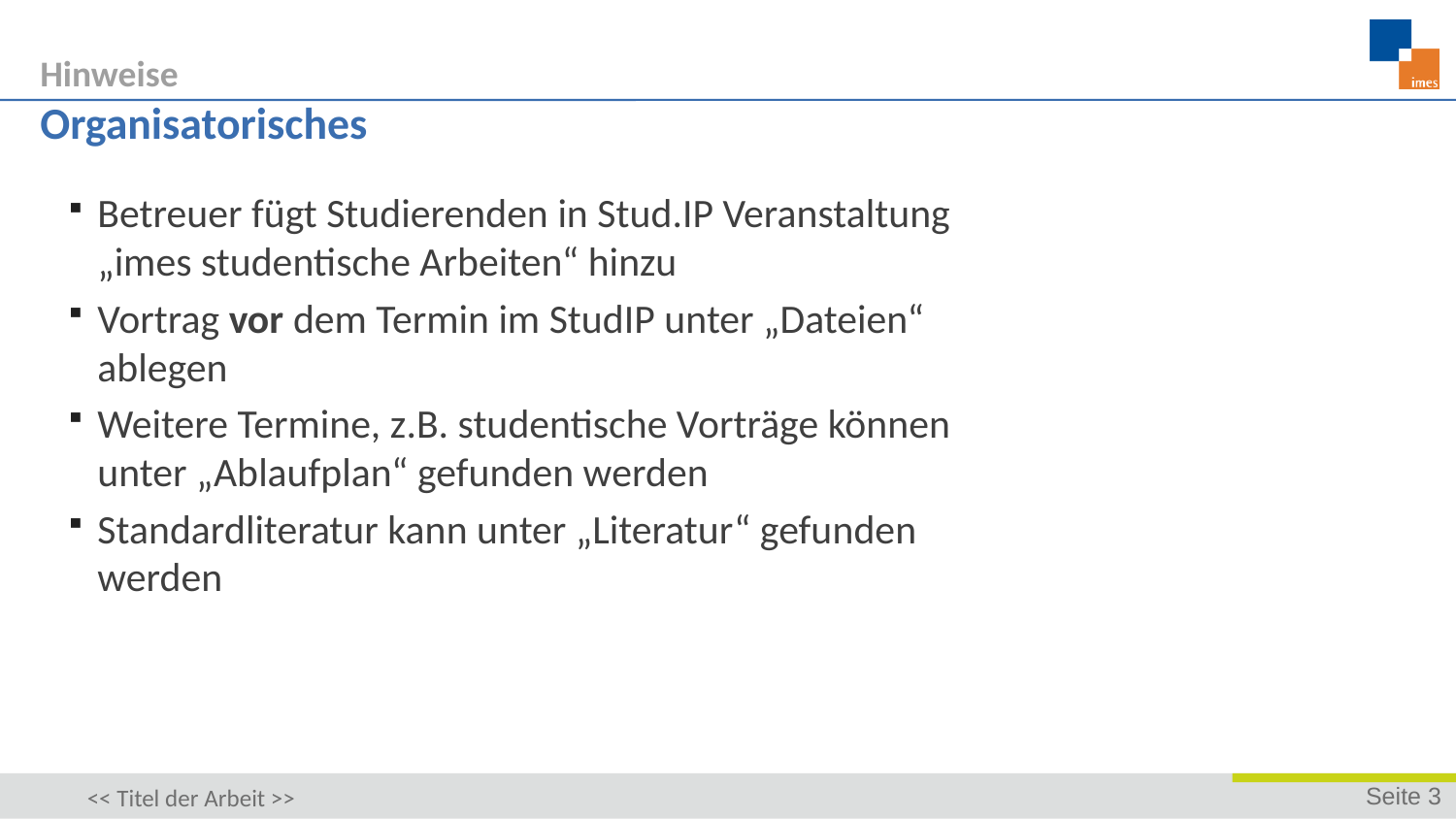

Hinweise
# Organisatorisches
Betreuer fügt Studierenden in Stud.IP Veranstaltung „imes studentische Arbeiten“ hinzu
Vortrag vor dem Termin im StudIP unter „Dateien“ ablegen
Weitere Termine, z.B. studentische Vorträge können unter „Ablaufplan“ gefunden werden
Standardliteratur kann unter „Literatur“ gefunden werden